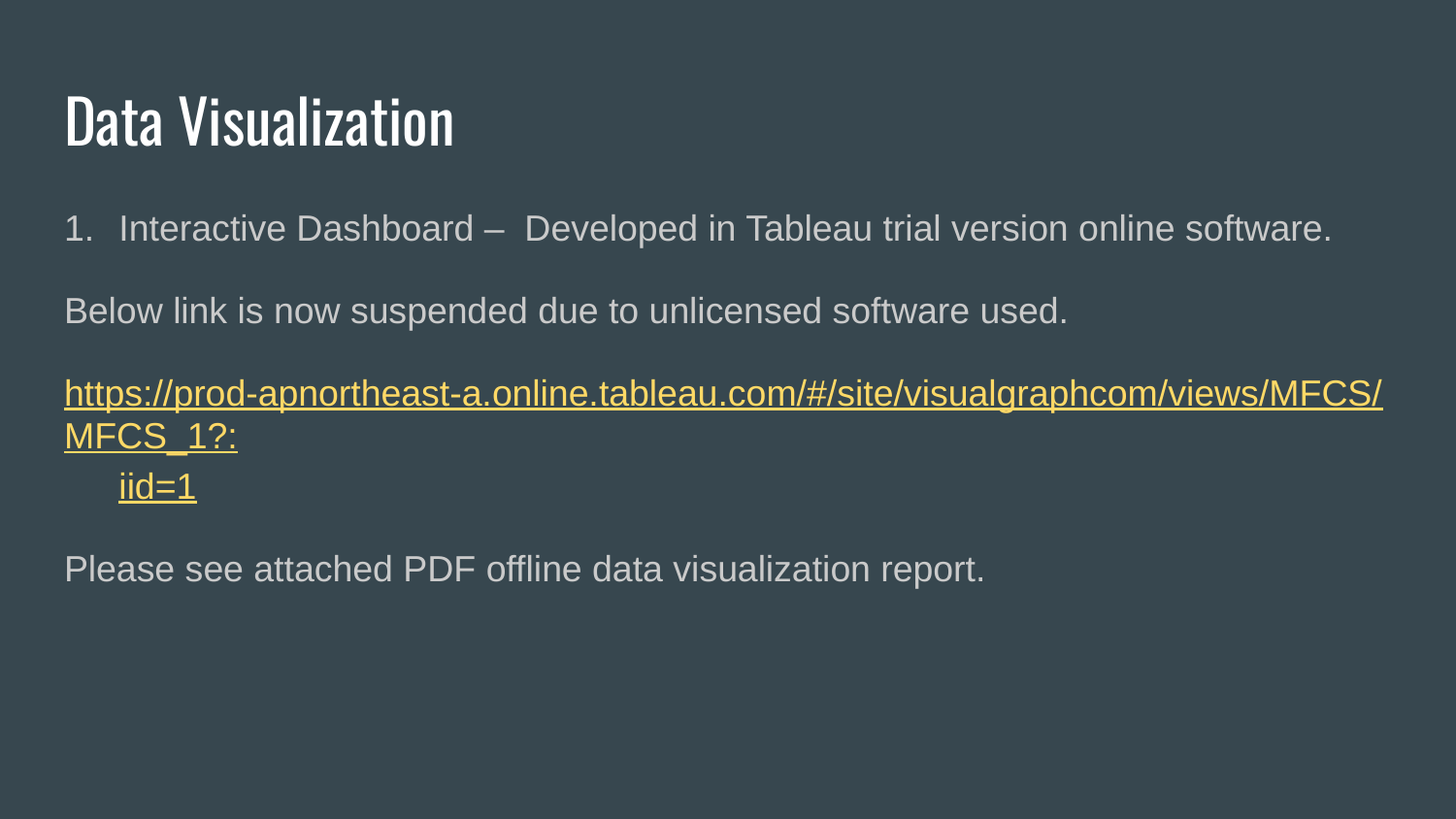

# Data Visualization
Interactive Dashboard –  Developed in Tableau trial version online software.
Below link is now suspended due to unlicensed software used.
https://prod-apnortheast-a.online.tableau.com/#/site/visualgraphcom/views/MFCS/MFCS_1?:iid=1
Please see attached PDF offline data visualization report.